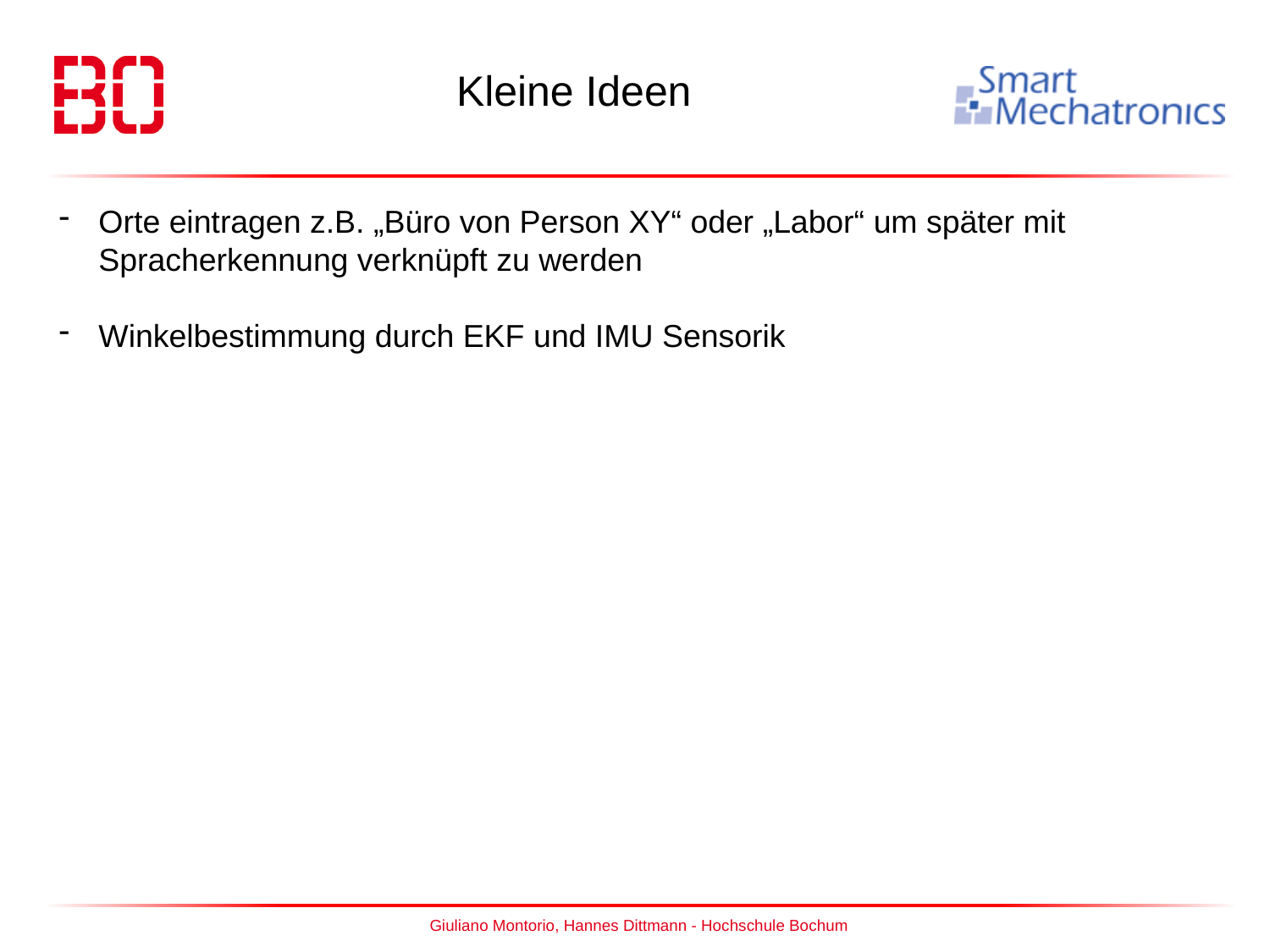

Kleine Ideen
Orte eintragen z.B. „Büro von Person XY“ oder „Labor“ um später mit Spracherkennung verknüpft zu werden

Winkelbestimmung durch EKF und IMU Sensorik